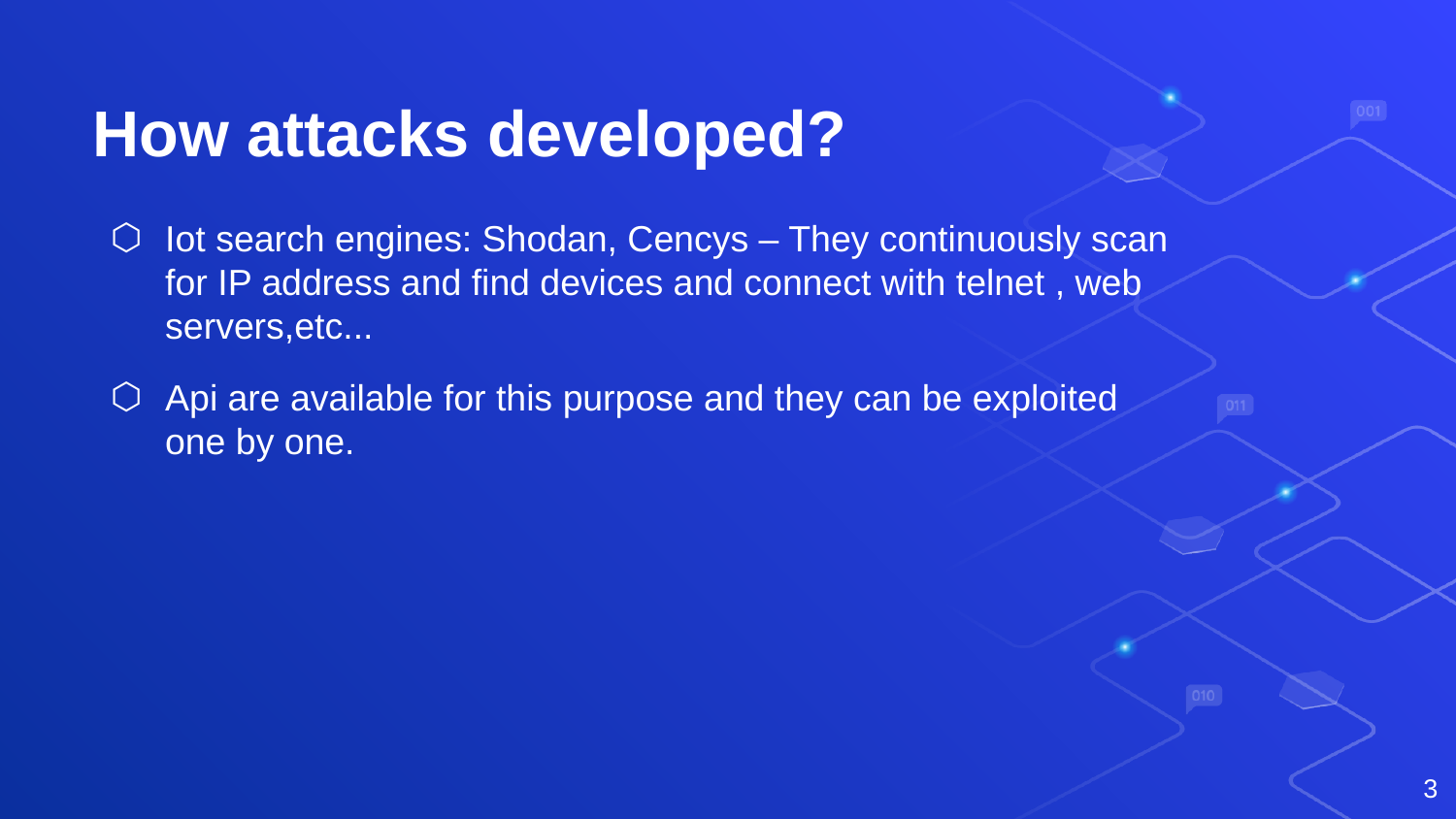

# How attacks developed?
Iot search engines: Shodan, Cencys – They continuously scan for IP address and find devices and connect with telnet , web servers,etc...
Api are available for this purpose and they can be exploited one by one.

3